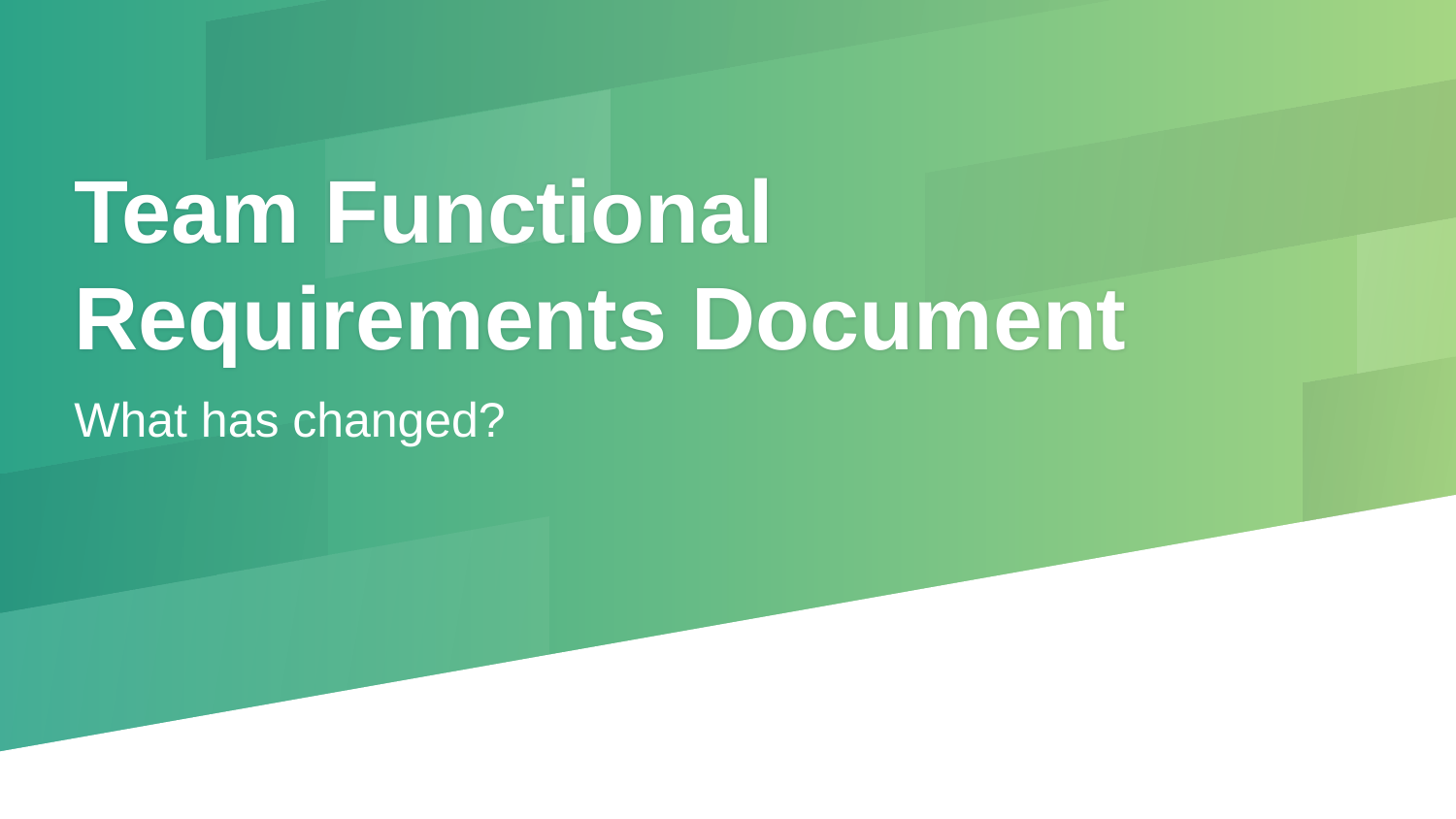

# Team Functional Requirements Document
What has changed?